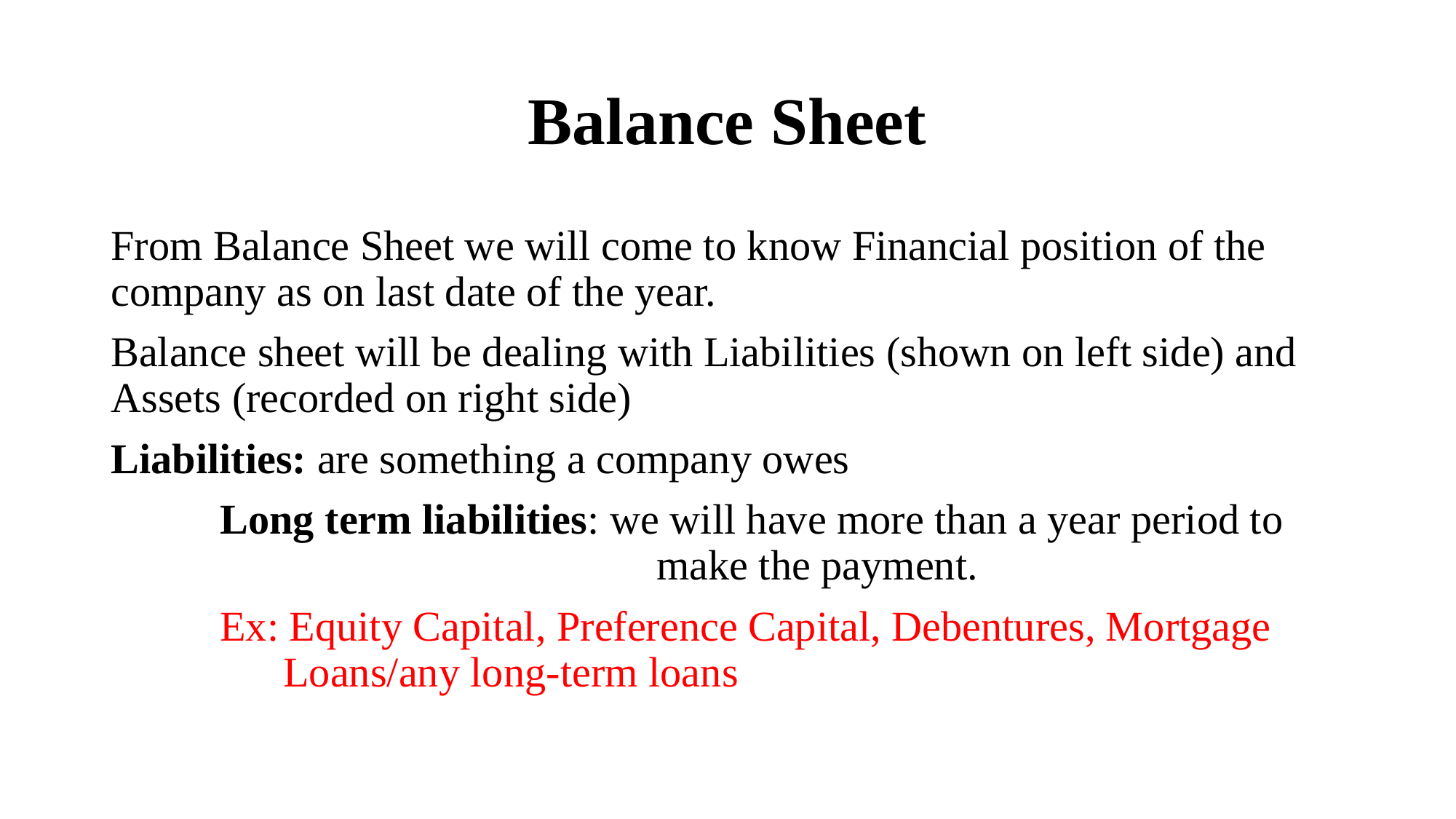

# Balance Sheet
From Balance Sheet we will come to know Financial position of the company as on last date of the year.
Balance sheet will be dealing with Liabilities (shown on left side) and Assets (recorded on right side)
Liabilities: are something a company owes
	Long term liabilities: we will have more than a year period to 						make the payment.
	Ex: Equity Capital, Preference Capital, Debentures, Mortgage 		      Loans/any long-term loans